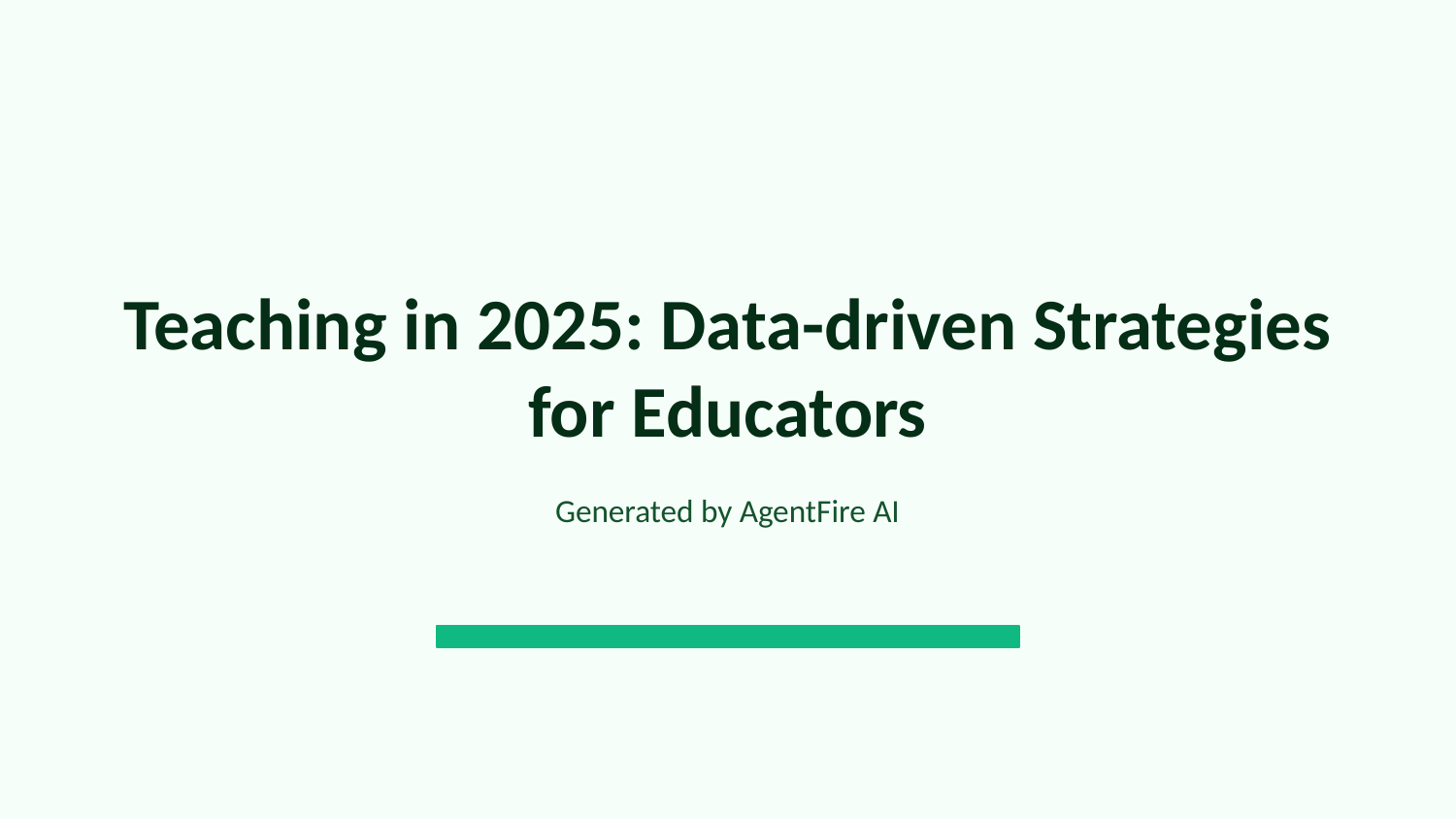

Teaching in 2025: Data-driven Strategies for Educators
Generated by AgentFire AI